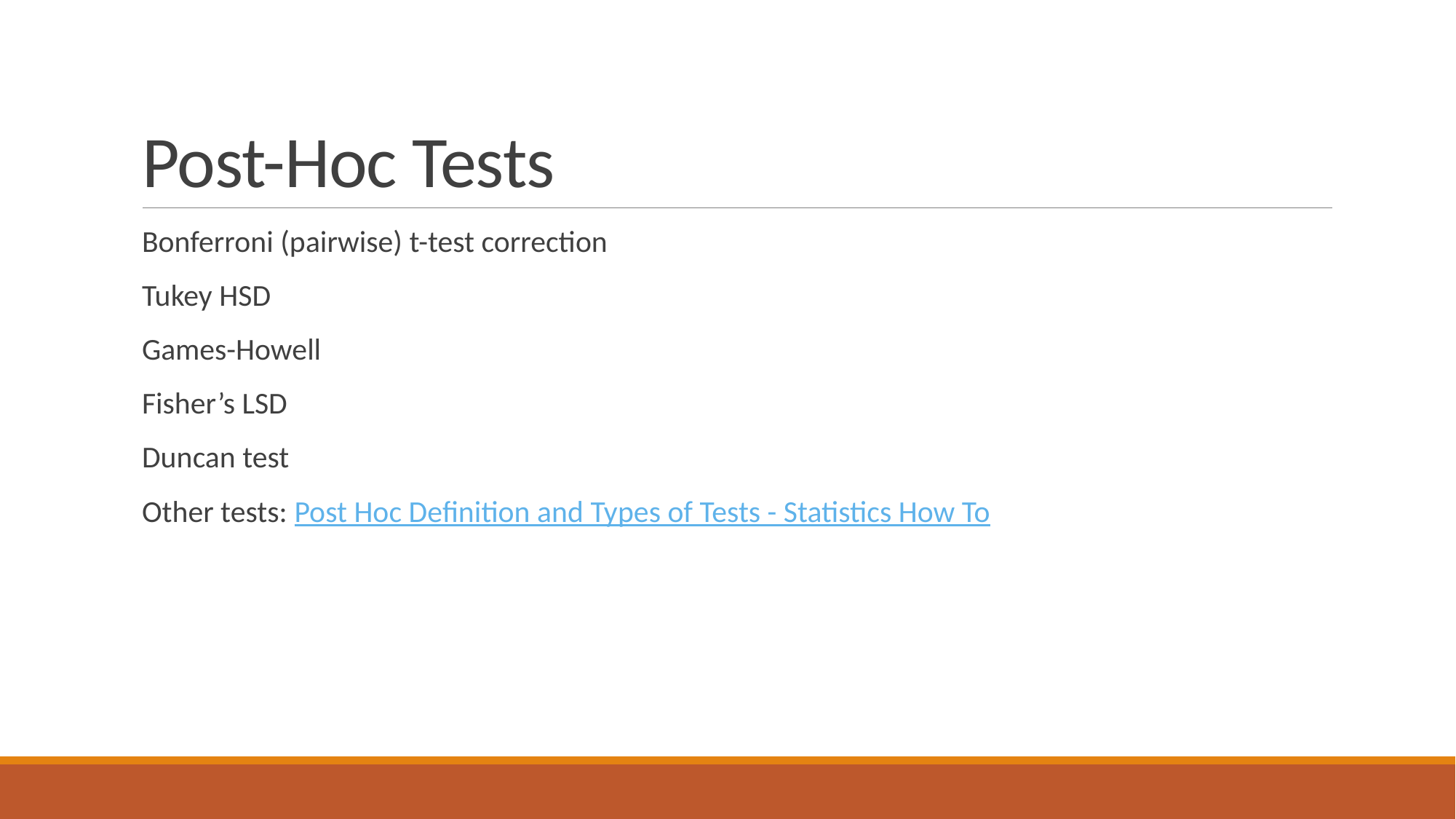

# Post-Hoc Tests
Bonferroni (pairwise) t-test correction
Tukey HSD
Games-Howell
Fisher’s LSD
Duncan test
Other tests: Post Hoc Definition and Types of Tests - Statistics How To